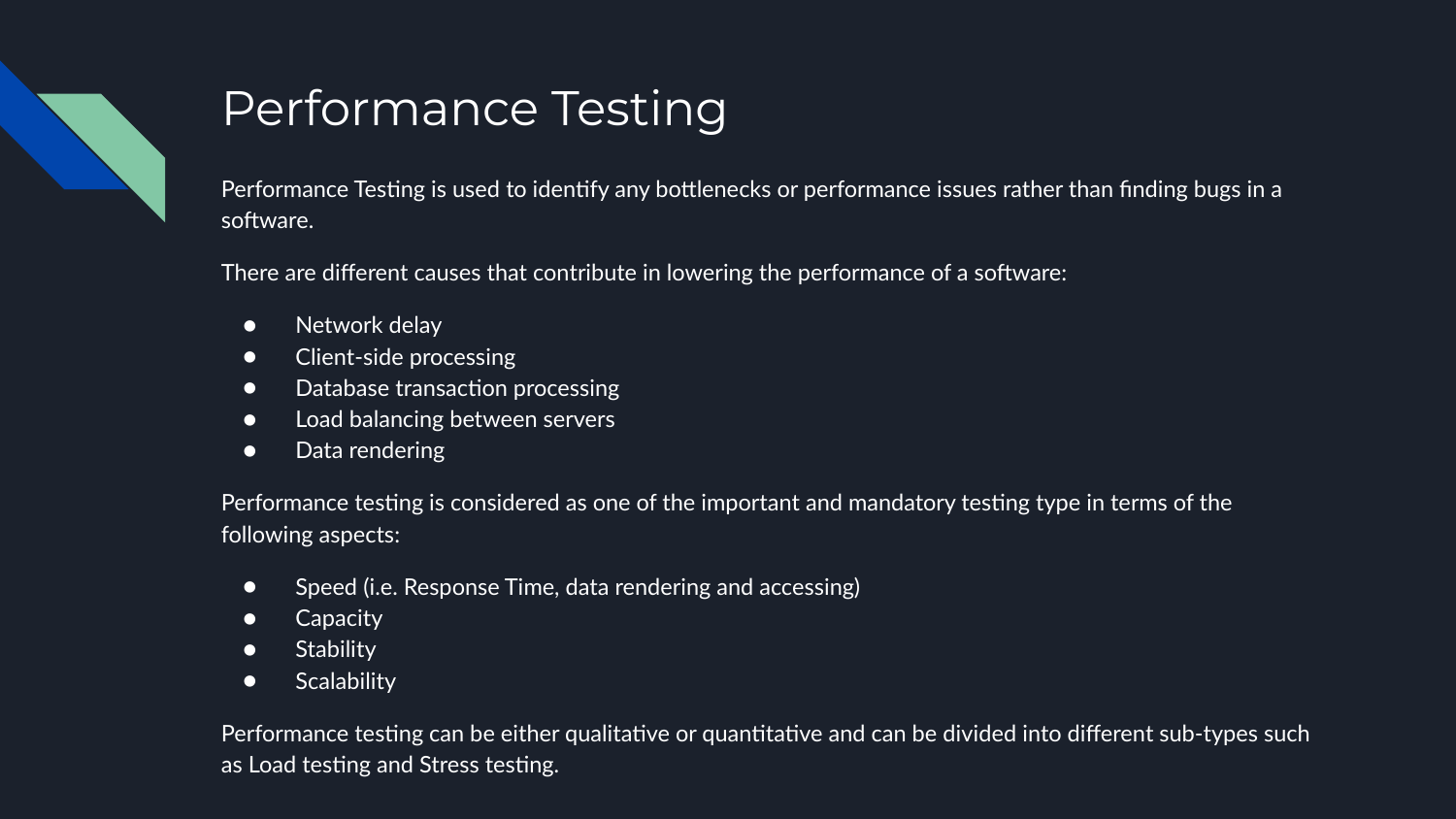

# Performance Testing
Performance Testing is used to identify any bottlenecks or performance issues rather than finding bugs in a software.
There are different causes that contribute in lowering the performance of a software:
 Network delay
 Client-side processing
 Database transaction processing
 Load balancing between servers
 Data rendering
Performance testing is considered as one of the important and mandatory testing type in terms of the following aspects:
 Speed (i.e. Response Time, data rendering and accessing)
 Capacity
 Stability
 Scalability
Performance testing can be either qualitative or quantitative and can be divided into different sub-types such as Load testing and Stress testing.